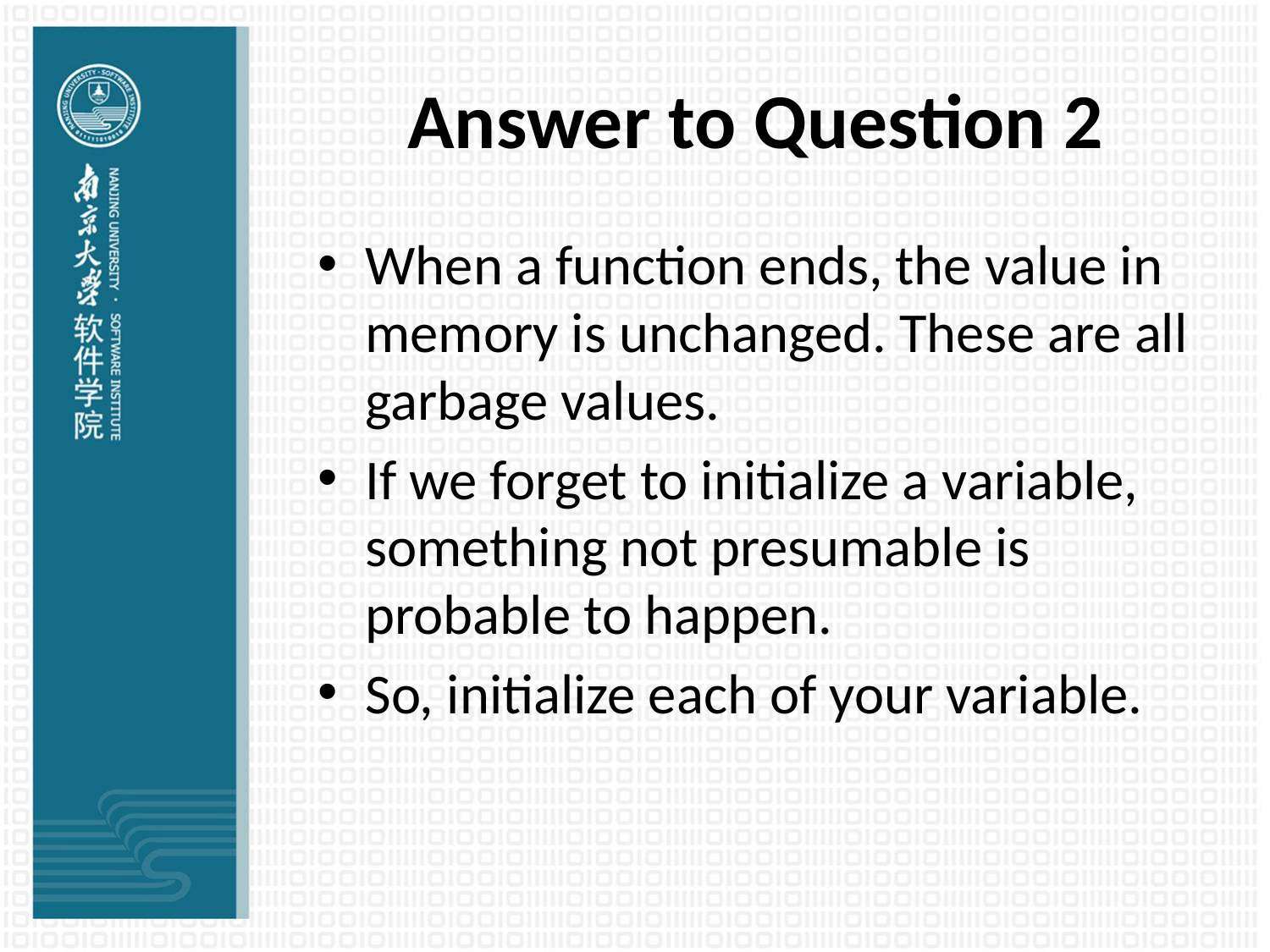

# Answer to Question 2
When a function ends, the value in memory is unchanged. These are all garbage values.
If we forget to initialize a variable, something not presumable is probable to happen.
So, initialize each of your variable.